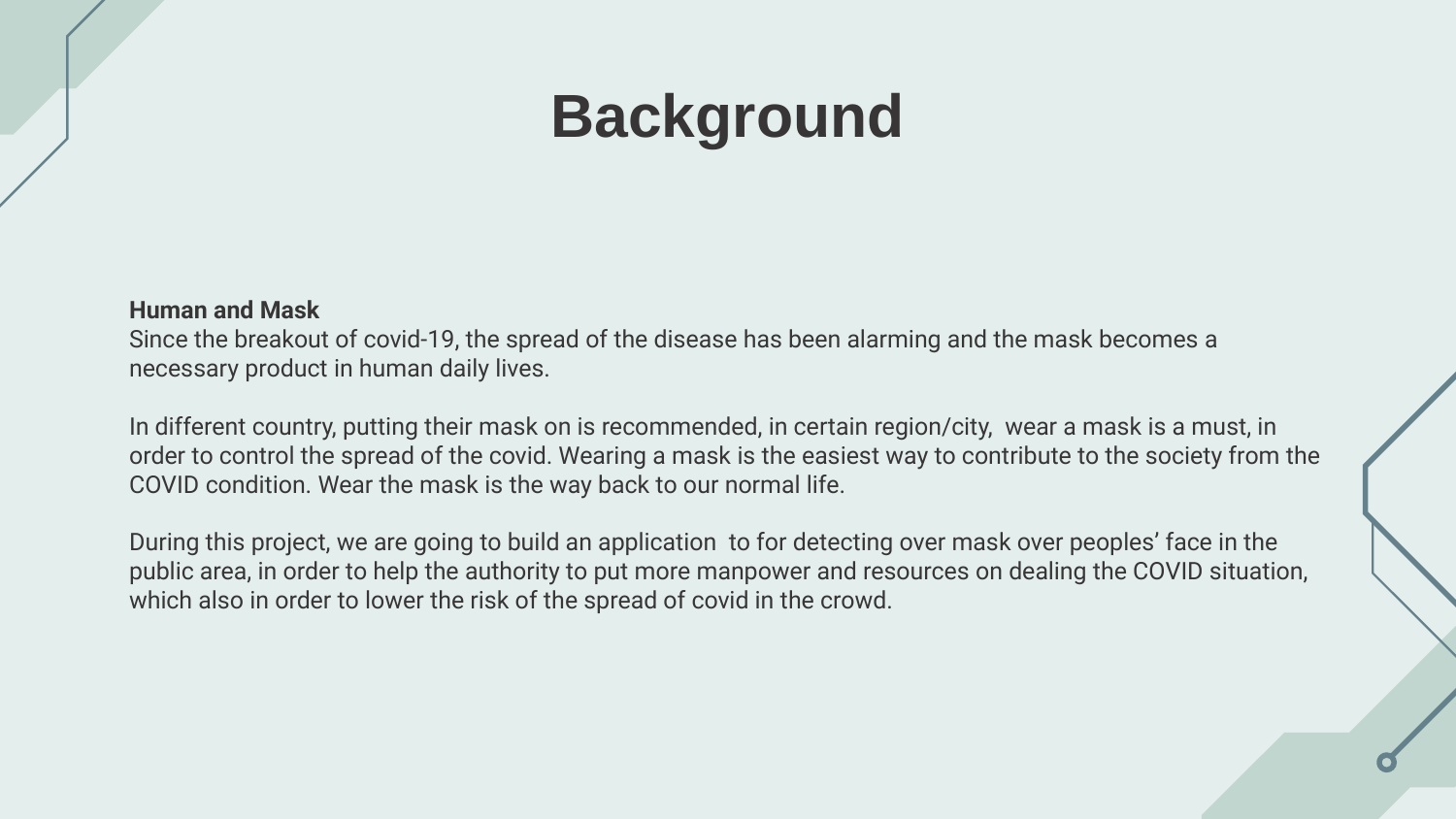

# Background
Human and Mask
Since the breakout of covid-19, the spread of the disease has been alarming and the mask becomes a necessary product in human daily lives.

In different country, putting their mask on is recommended, in certain region/city,  wear a mask is a must, in order to control the spread of the covid. Wearing a mask is the easiest way to contribute to the society from the COVID condition. Wear the mask is the way back to our normal life.

During this project, we are going to build an application  to for detecting over mask over peoples’ face in the public area, in order to help the authority to put more manpower and resources on dealing the COVID situation, which also in order to lower the risk of the spread of covid in the crowd.